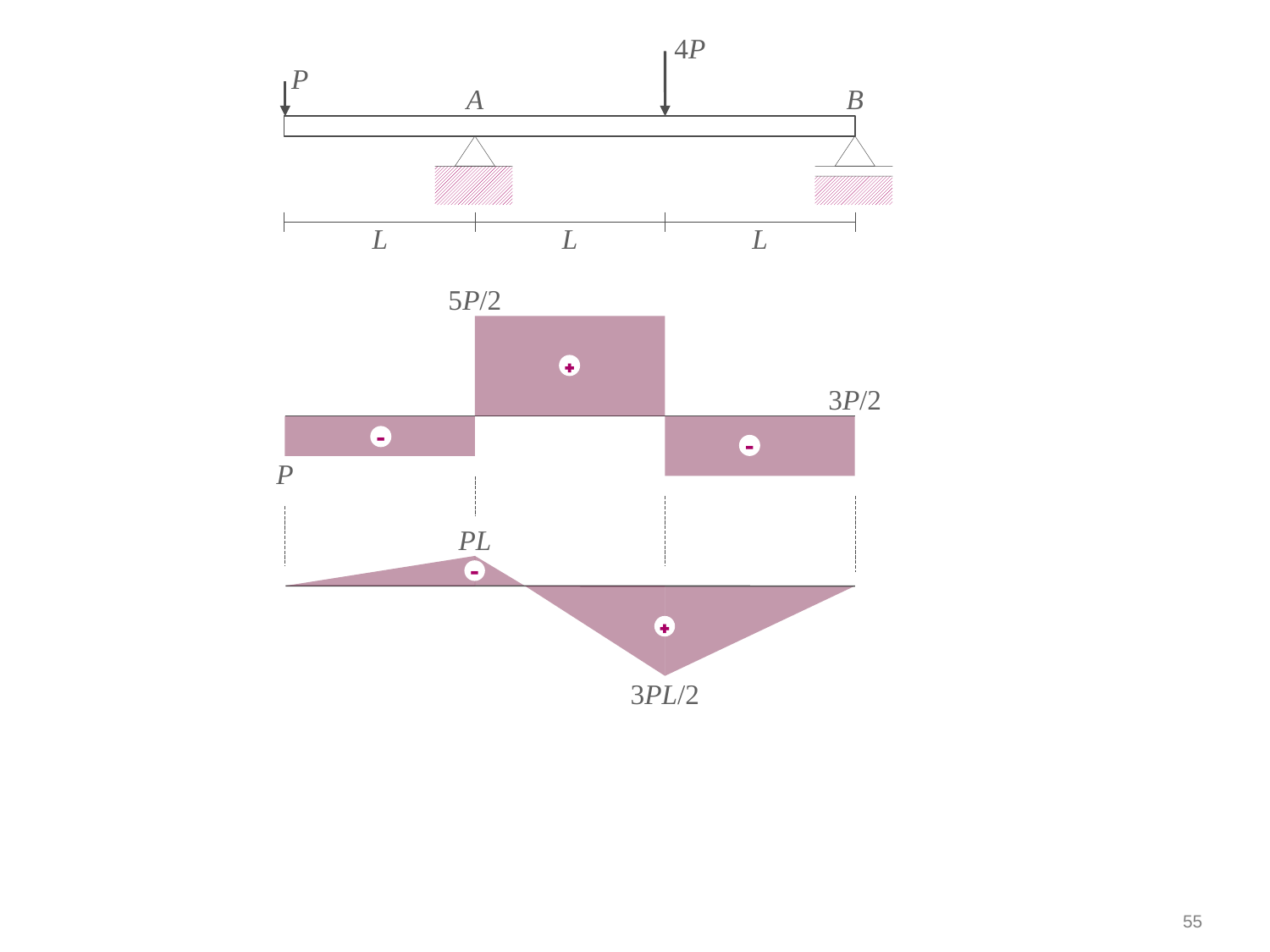

4P
P
A
B

L
L
L
5P/2

+
3P/2

-
-
P
PL

-

+
3PL/2